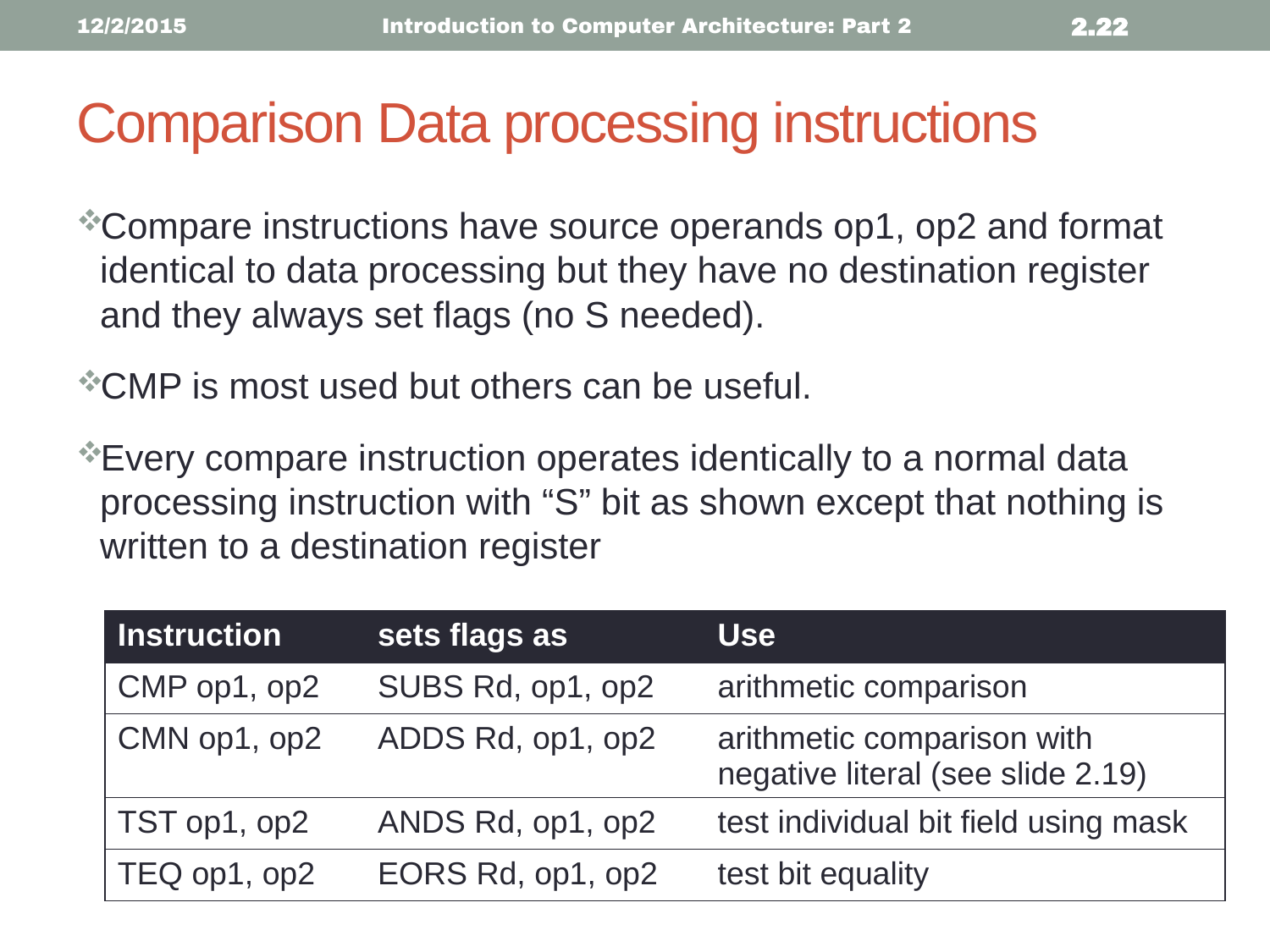

12/2/2015
Introduction to Computer Architecture: Part 2
2.22
# Comparison Data processing instructions
Compare instructions have source operands op1, op2 and format identical to data processing but they have no destination register and they always set flags (no S needed).
CMP is most used but others can be useful.
Every compare instruction operates identically to a normal data processing instruction with “S” bit as shown except that nothing is written to a destination register

| Instruction | sets flags as | Use |
| --- | --- | --- |
| CMP op1, op2 | SUBS Rd, op1, op2 | arithmetic comparison |
| CMN op1, op2 | ADDS Rd, op1, op2 | arithmetic comparison with negative literal (see slide 2.19) |
| TST op1, op2 | ANDS Rd, op1, op2 | test individual bit field using mask |
| TEQ op1, op2 | EORS Rd, op1, op2 | test bit equality |